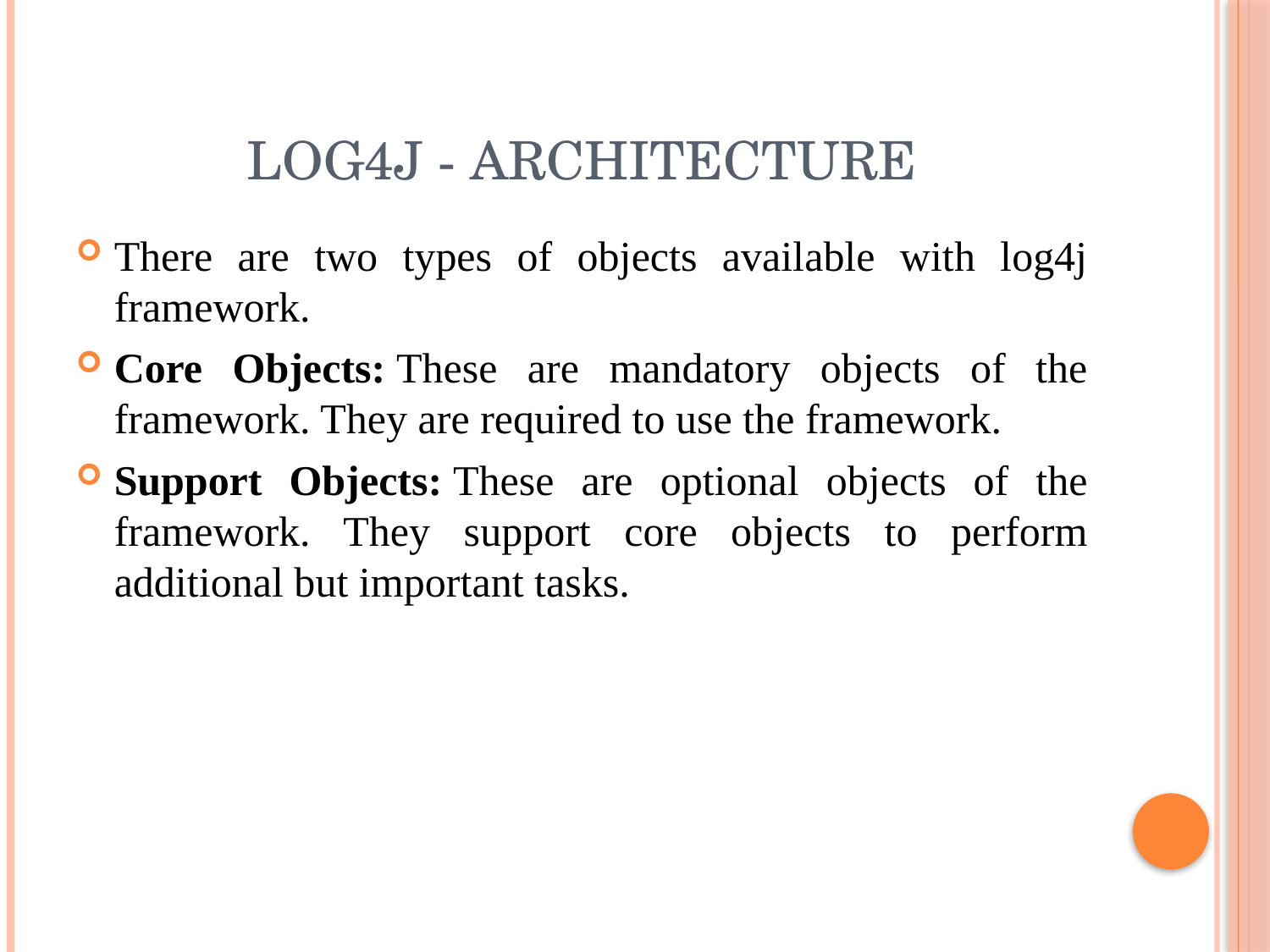

# log4j - Architecture
There are two types of objects available with log4j framework.
Core Objects: These are mandatory objects of the framework. They are required to use the framework.
Support Objects: These are optional objects of the framework. They support core objects to perform additional but important tasks.